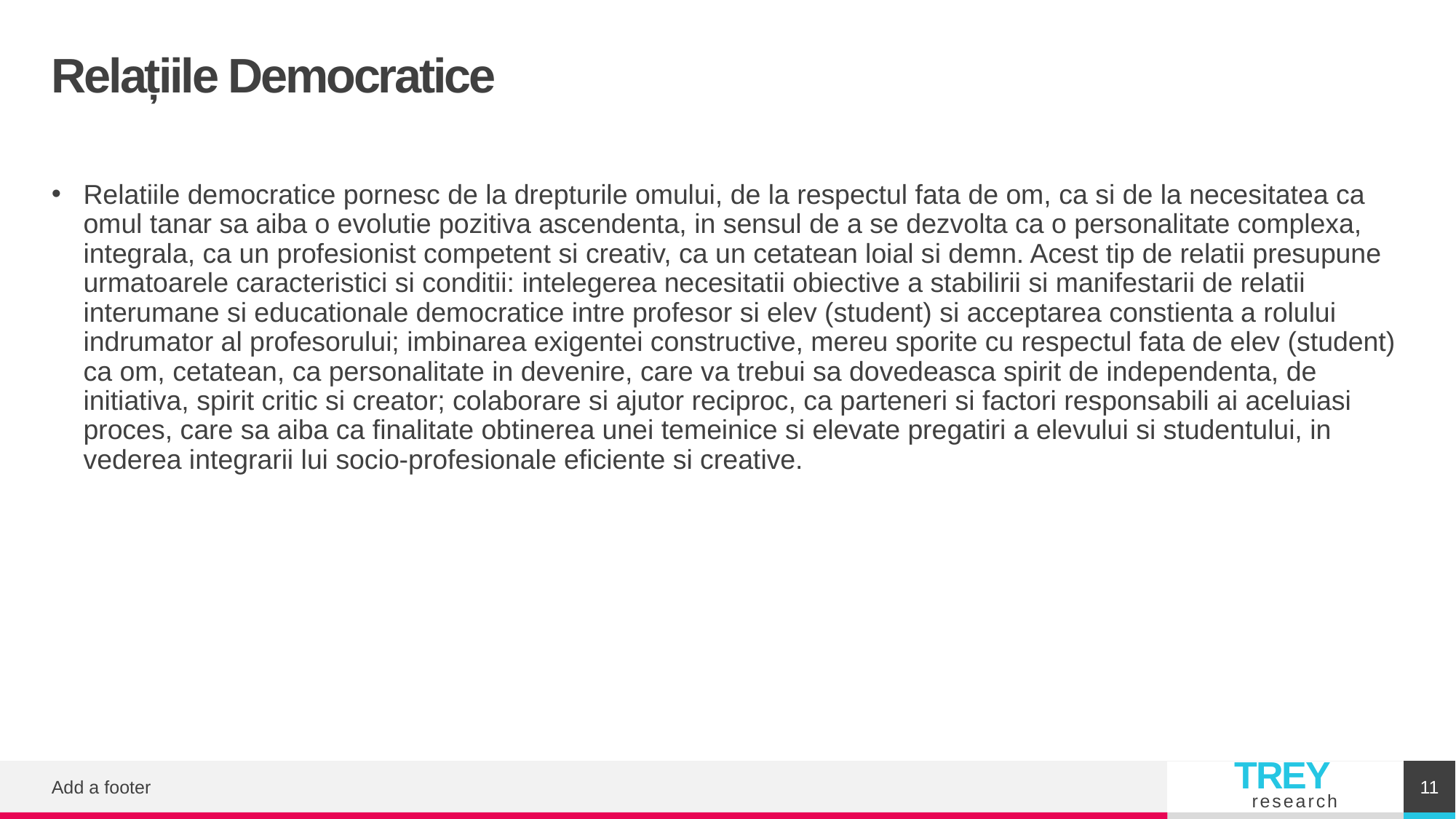

# Relațiile Democratice

Relatiile democratice pornesc de la drepturile omului, de la respectul fata de om, ca si de la necesitatea ca omul tanar sa aiba o evolutie pozitiva ascendenta, in sensul de a se dezvolta ca o personalitate complexa, integrala, ca un profesionist competent si creativ, ca un cetatean loial si demn. Acest tip de relatii presupune urmatoarele caracteristici si conditii: intelegerea necesitatii obiective a stabilirii si manifestarii de relatii interumane si educationale democratice intre profesor si elev (student) si acceptarea constienta a rolului indrumator al profesorului; imbinarea exigentei constructive, mereu sporite cu respectul fata de elev (student) ca om, cetatean, ca personalitate in devenire, care va trebui sa dovedeasca spirit de independenta, de initiativa, spirit critic si creator; colaborare si ajutor reciproc, ca parteneri si factori responsabili ai aceluiasi proces, care sa aiba ca finalitate obtinerea unei temeinice si elevate pregatiri a elevului si studentului, in vederea integrarii lui socio-profesionale eficiente si creative.
11
Add a footer